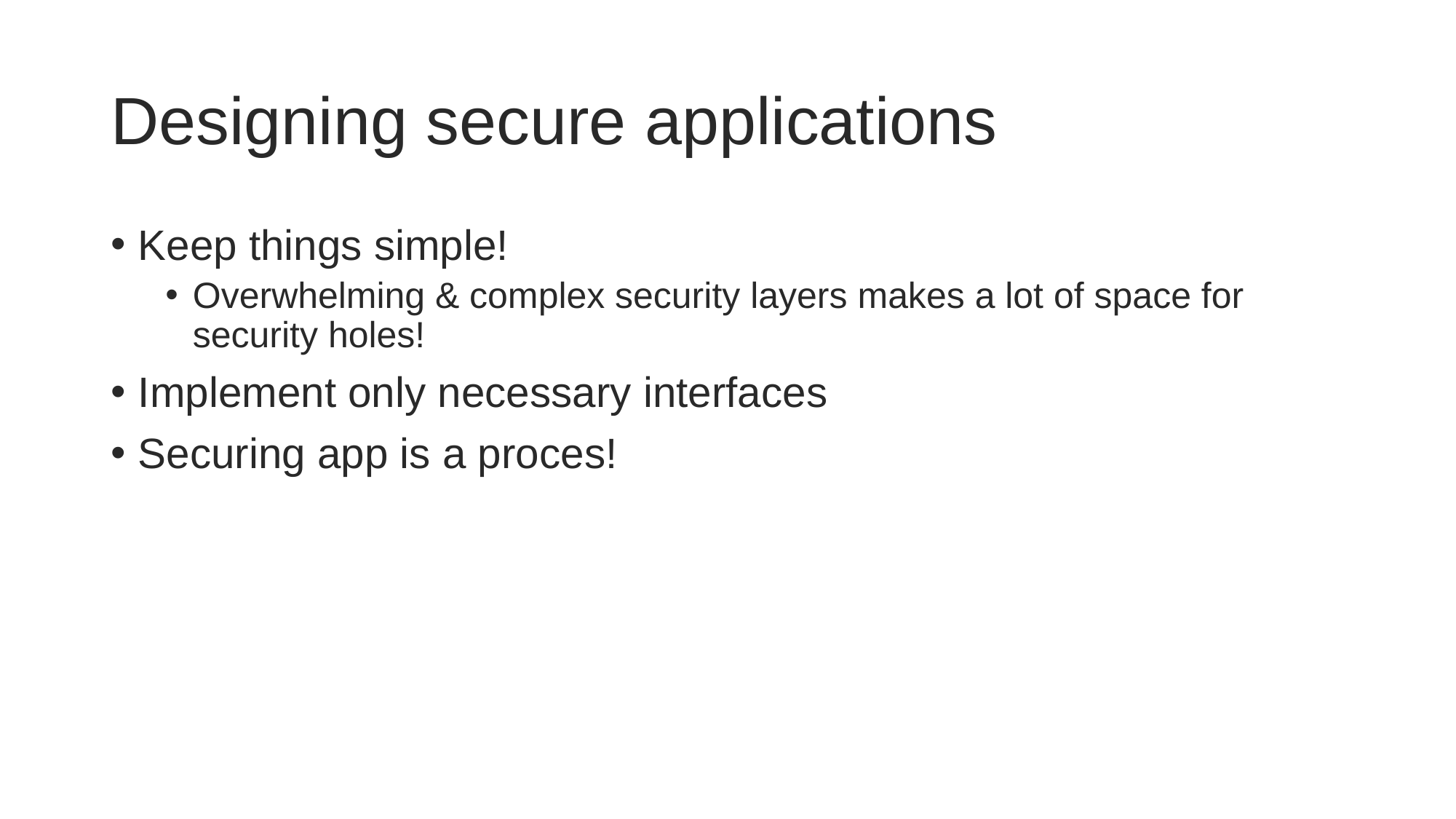

# Designing secure applications
Keep things simple!
Overwhelming & complex security layers makes a lot of space for security holes!
Implement only necessary interfaces
Securing app is a proces!